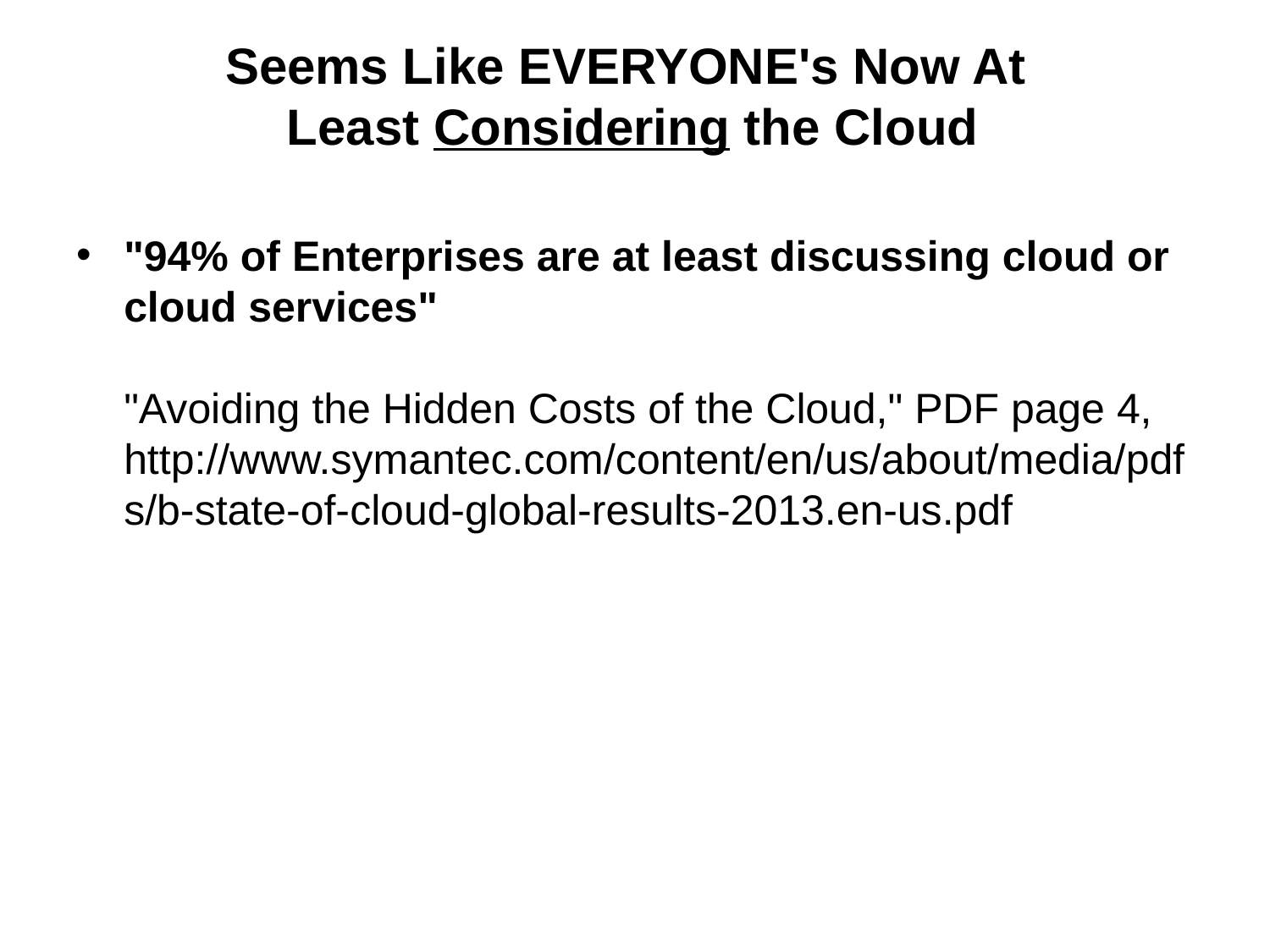

# Seems Like EVERYONE's Now At Least Considering the Cloud
"94% of Enterprises are at least discussing cloud or cloud services"
"Avoiding the Hidden Costs of the Cloud," PDF page 4, http://www.symantec.com/content/en/us/about/media/pdfs/b-state-of-cloud-global-results-2013.en-us.pdf